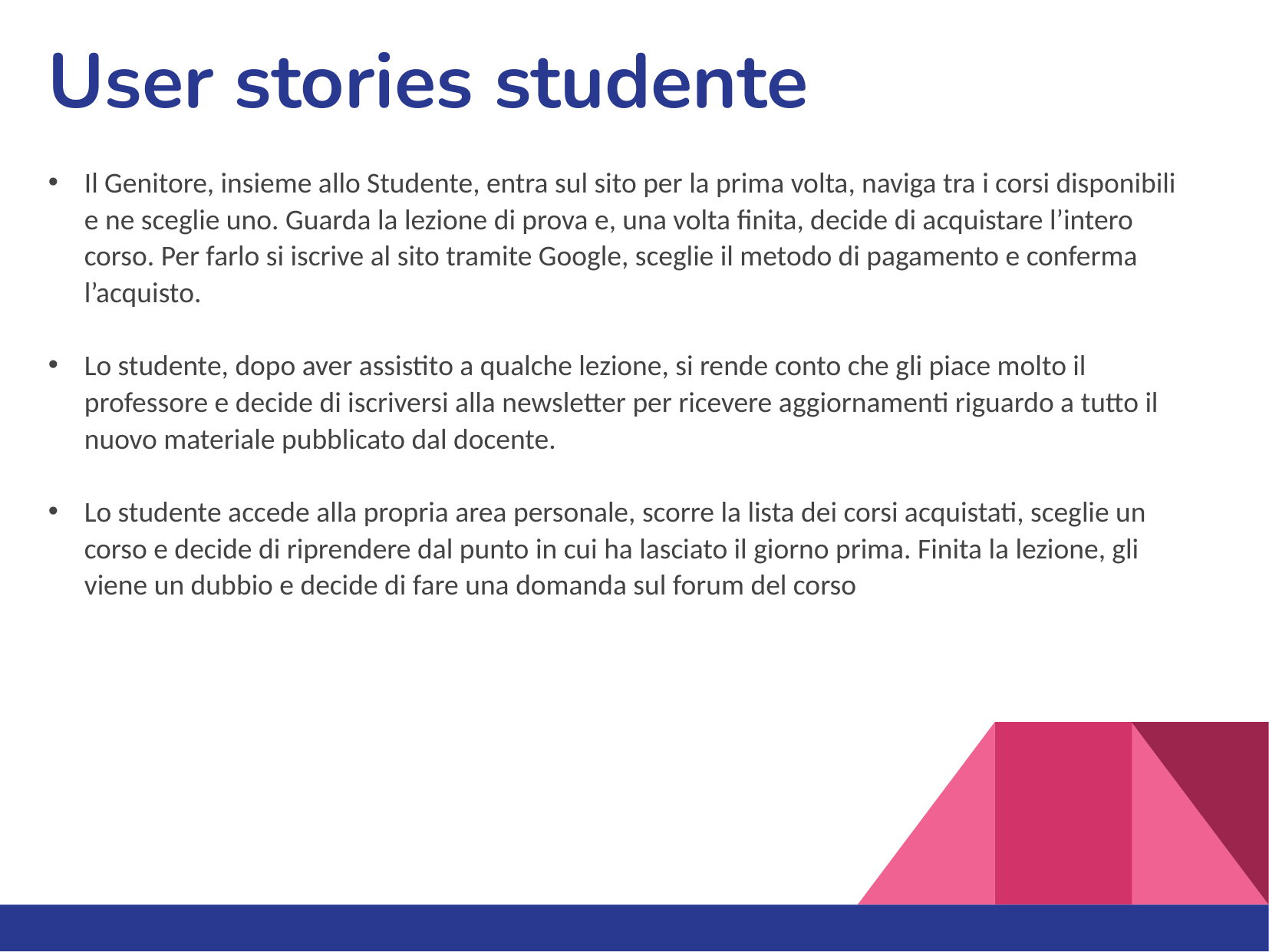

# User stories studente
Il Genitore, insieme allo Studente, entra sul sito per la prima volta, naviga tra i corsi disponibili  e ne sceglie uno. Guarda la lezione di prova e, una volta finita, decide di acquistare l’intero corso. Per farlo si iscrive al sito tramite Google, sceglie il metodo di pagamento e conferma l’acquisto.

Lo studente, dopo aver assistito a qualche lezione, si rende conto che gli piace molto il professore e decide di iscriversi alla newsletter per ricevere aggiornamenti riguardo a tutto il nuovo materiale pubblicato dal docente.

Lo studente accede alla propria area personale, scorre la lista dei corsi acquistati, sceglie un corso e decide di riprendere dal punto in cui ha lasciato il giorno prima. Finita la lezione, gli viene un dubbio e decide di fare una domanda sul forum del corso